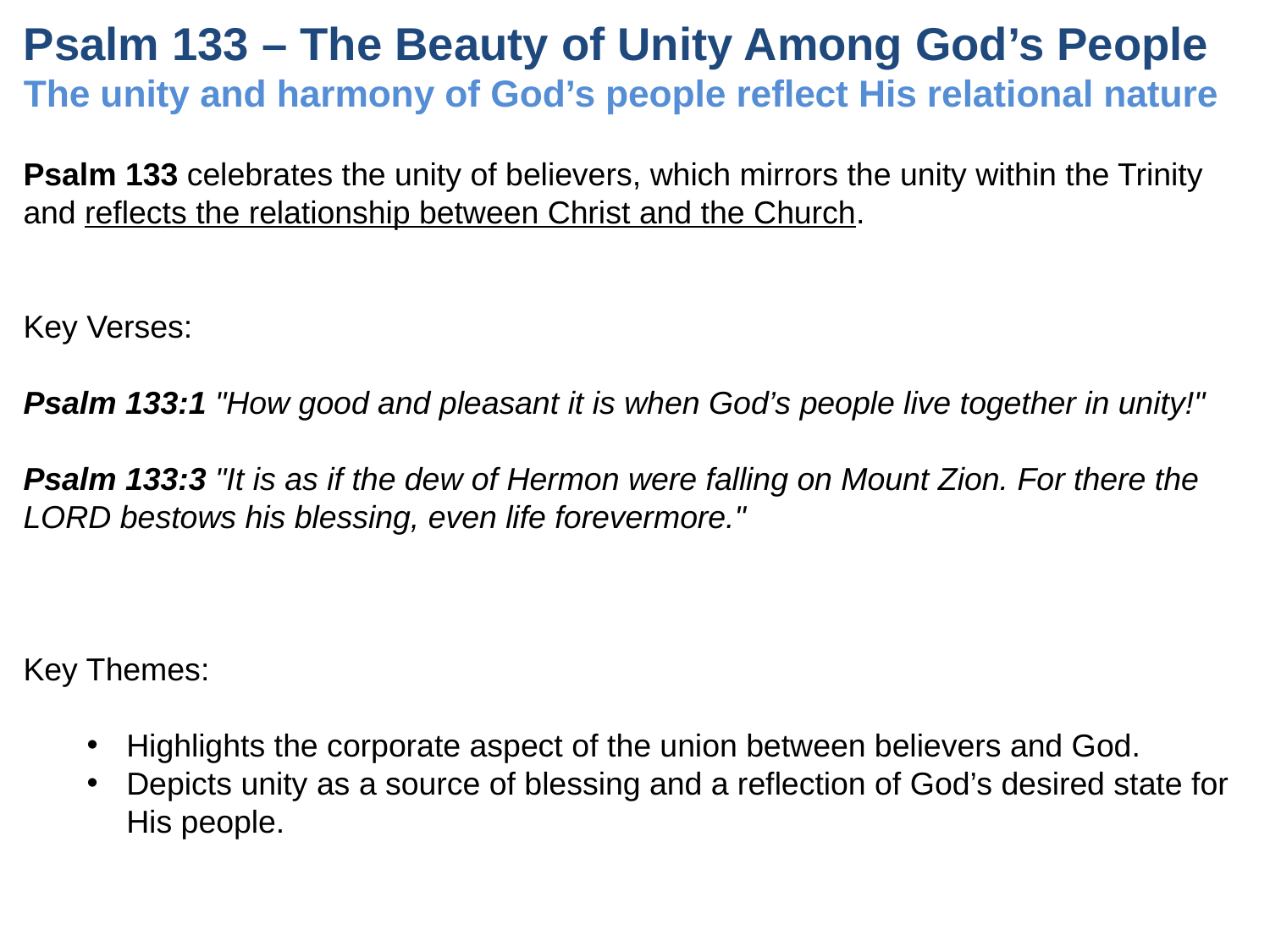

# Psalm 133 – The Beauty of Unity Among God’s People The unity and harmony of God’s people reflect His relational nature
Psalm 133 celebrates the unity of believers, which mirrors the unity within the Trinity and reflects the relationship between Christ and the Church.

Key Verses:

Psalm 133:1 "How good and pleasant it is when God’s people live together in unity!"

Psalm 133:3 "It is as if the dew of Hermon were falling on Mount Zion. For there the LORD bestows his blessing, even life forevermore."

Key Themes:

Highlights the corporate aspect of the union between believers and God.
Depicts unity as a source of blessing and a reflection of God’s desired state for His people.